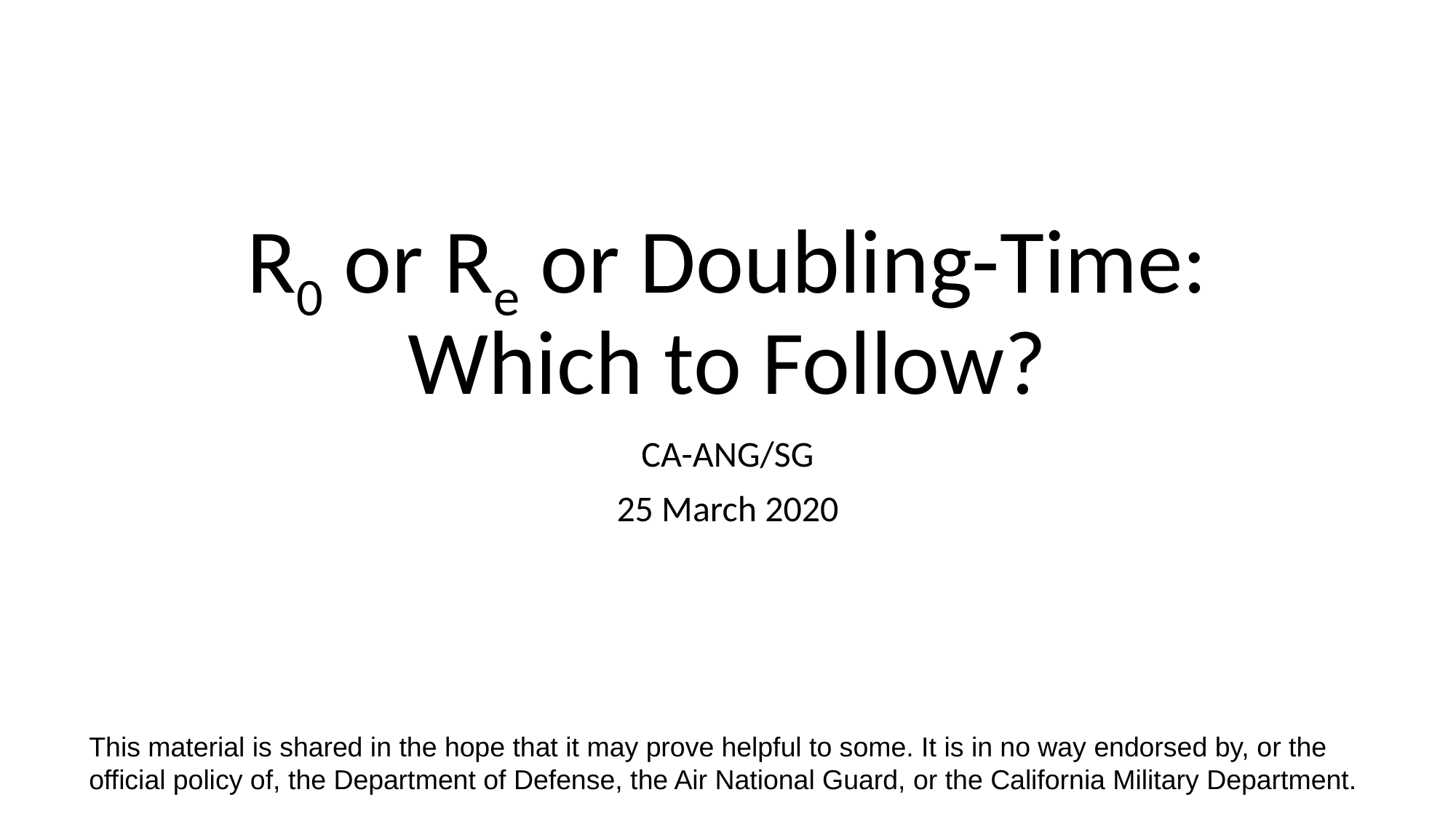

# R0 or Re or Doubling-Time: Which to Follow?
CA-ANG/SG
25 March 2020
This material is shared in the hope that it may prove helpful to some. It is in no way endorsed by, or the official policy of, the Department of Defense, the Air National Guard, or the California Military Department.